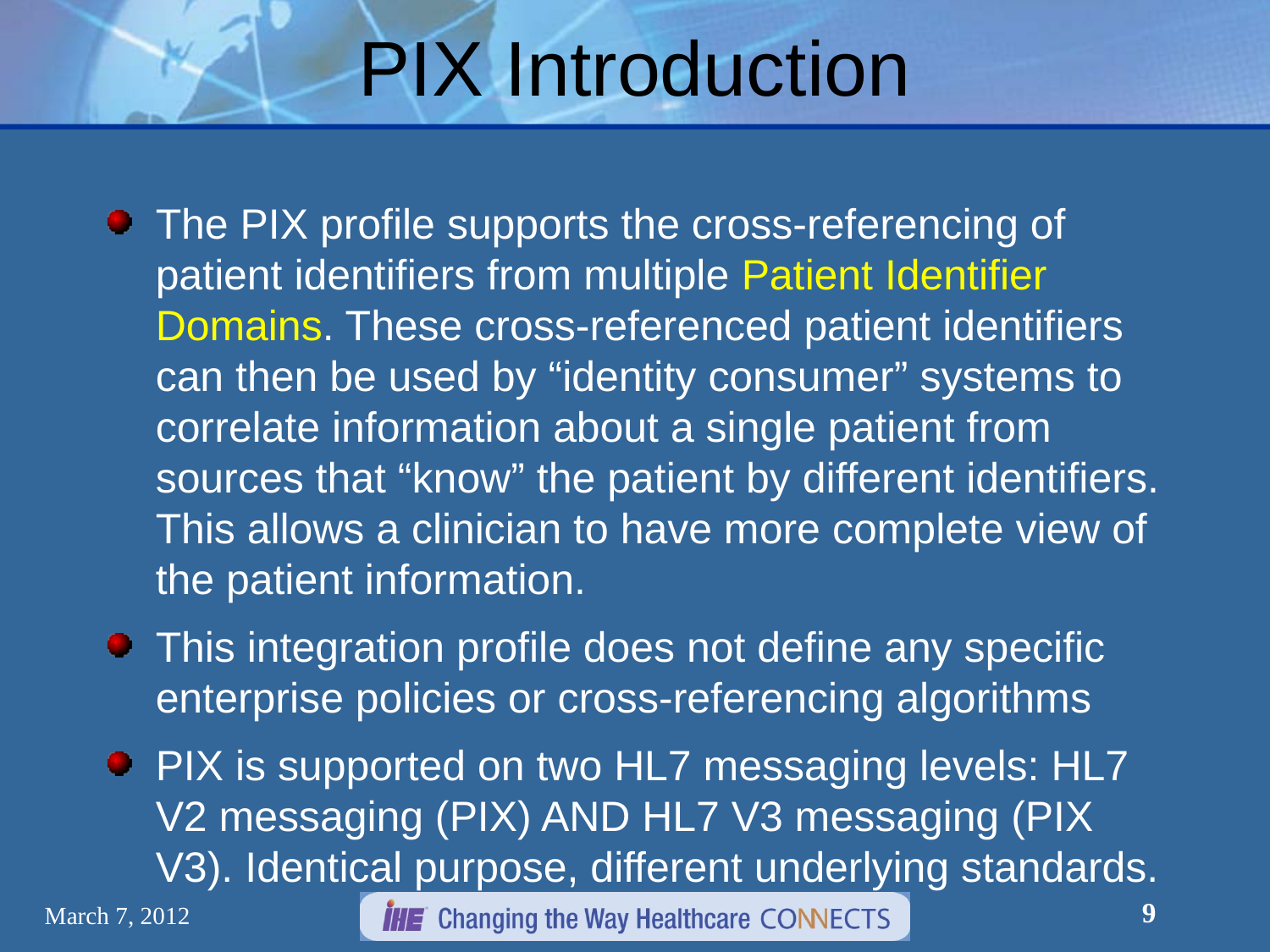

# PIX Introduction
The PIX profile supports the cross-referencing of patient identifiers from multiple Patient Identifier Domains. These cross-referenced patient identifiers can then be used by “identity consumer” systems to correlate information about a single patient from sources that “know” the patient by different identifiers. This allows a clinician to have more complete view of the patient information.
This integration profile does not define any specific enterprise policies or cross-referencing algorithms
PIX is supported on two HL7 messaging levels: HL7 V2 messaging (PIX) AND HL7 V3 messaging (PIX V3). Identical purpose, different underlying standards.

9
March 7, 2012